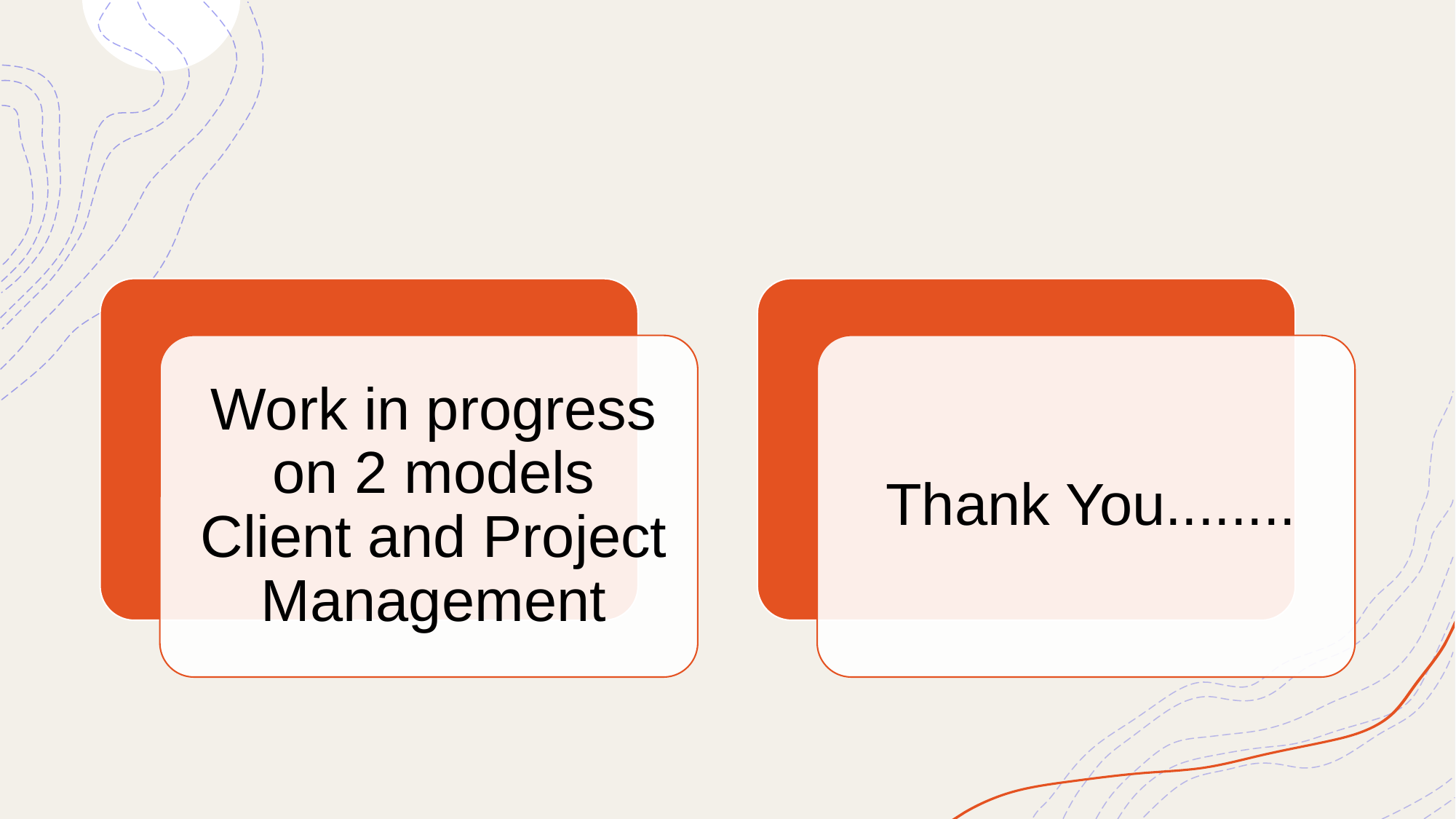

Work in progress on 2 models Client and Project Management
Thank You........